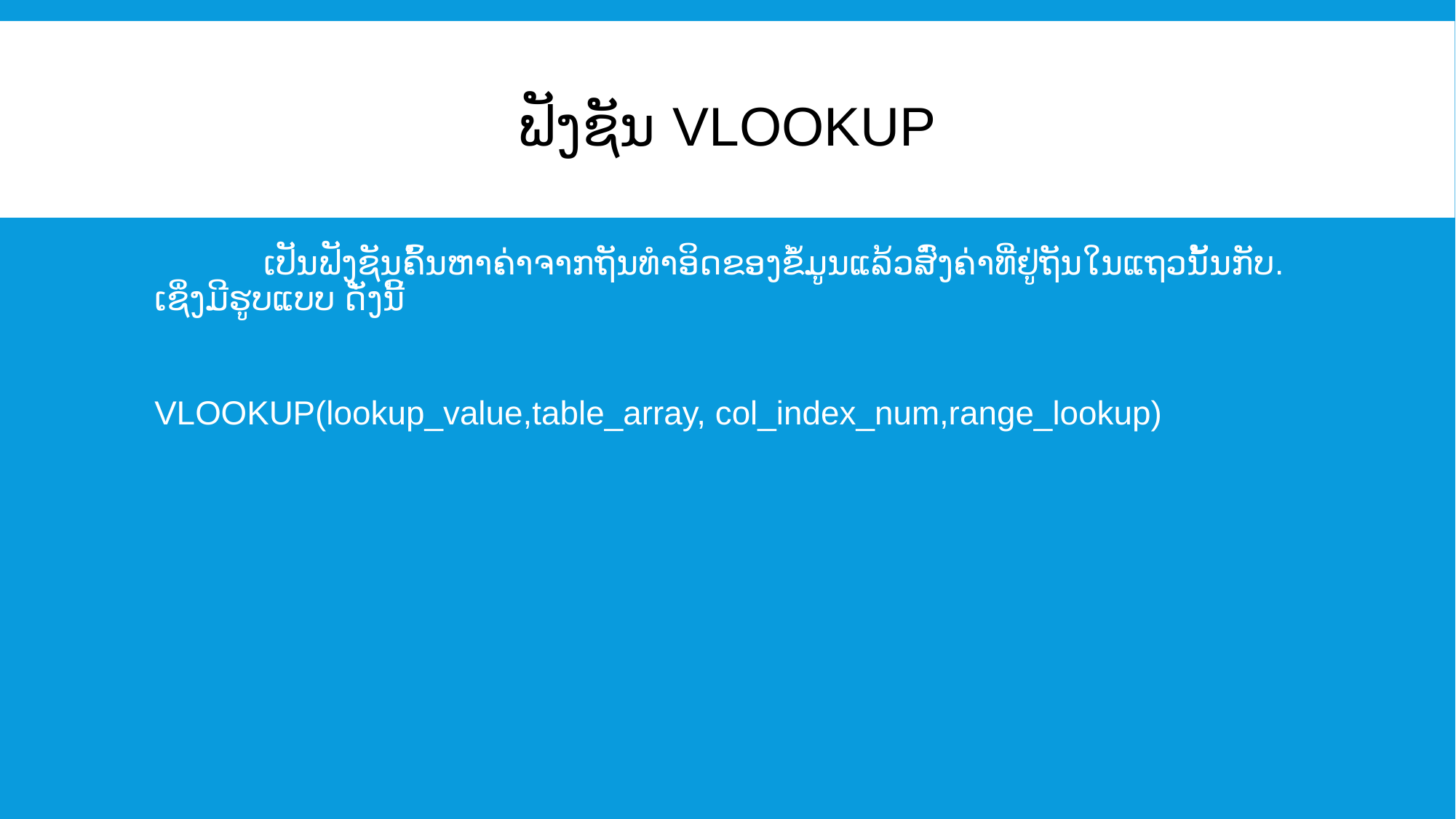

# ຟັງຊັນ VLOOKUP
	ເປັນຟັງຊັນຄົ້ນຫາຄ່າຈາກຖັນທຳອິດຂອງຂໍ້ມູນແລ້ວສົ່ງຄ່າທີ່ຢູ່ຖັນໃນແຖວນັ້ນກັບ. ເຊິ່ງມີຮູບແບບ ດັ່ງນີ້

VLOOKUP(lookup_value,table_array, col_index_num,range_lookup)